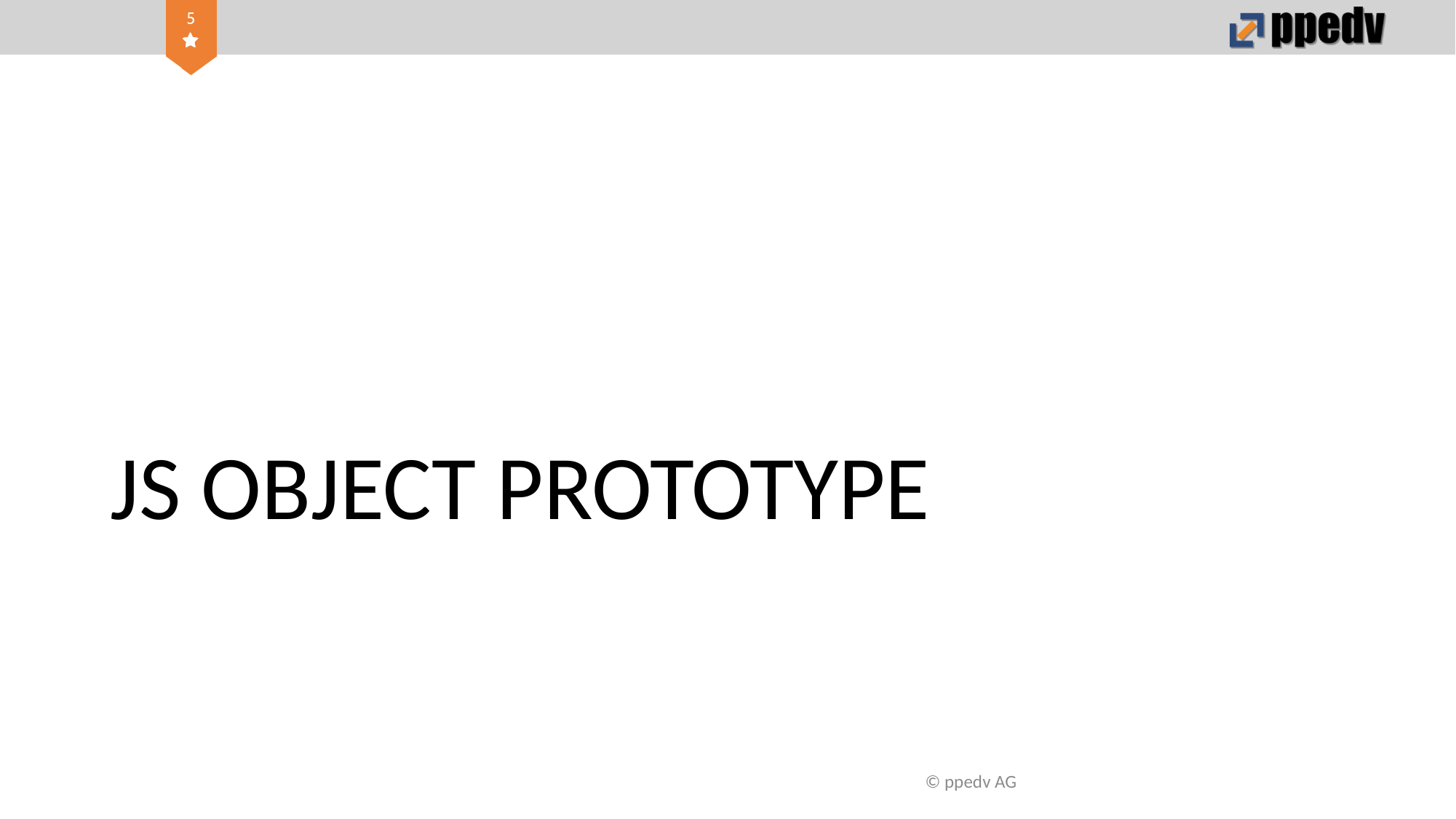

# JS OBJECT PROTOTYPE

© ppedv AG